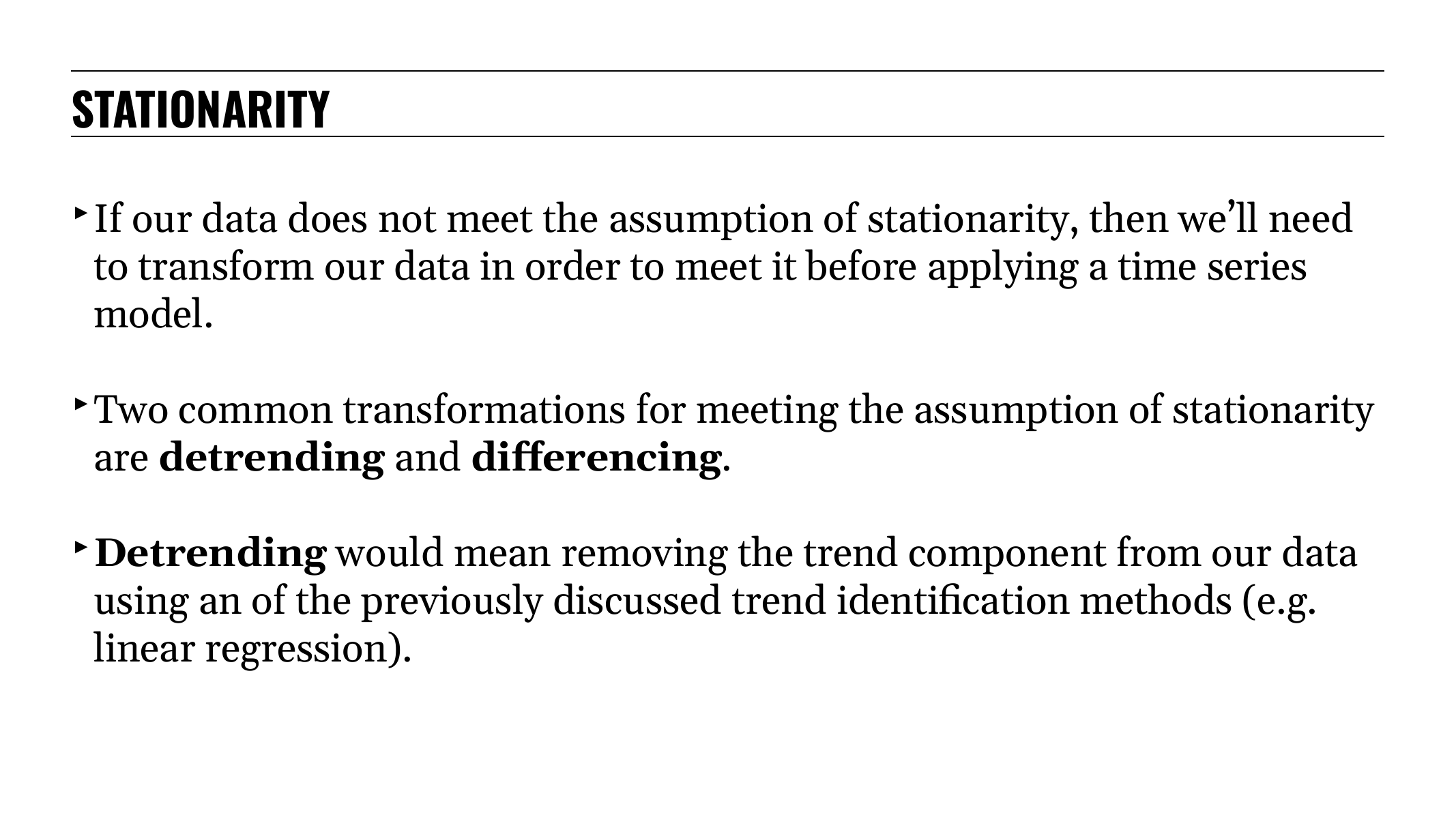

STATIONARITY

If our data does not meet the assumption of stationarity, then we’ll need to transform our data in order to meet it before applying a time series model.

Two common transformations for meeting the assumption of stationarity are detrending and differencing.

Detrending would mean removing the trend component from our data using an of the previously discussed trend identification methods (e.g. linear regression).